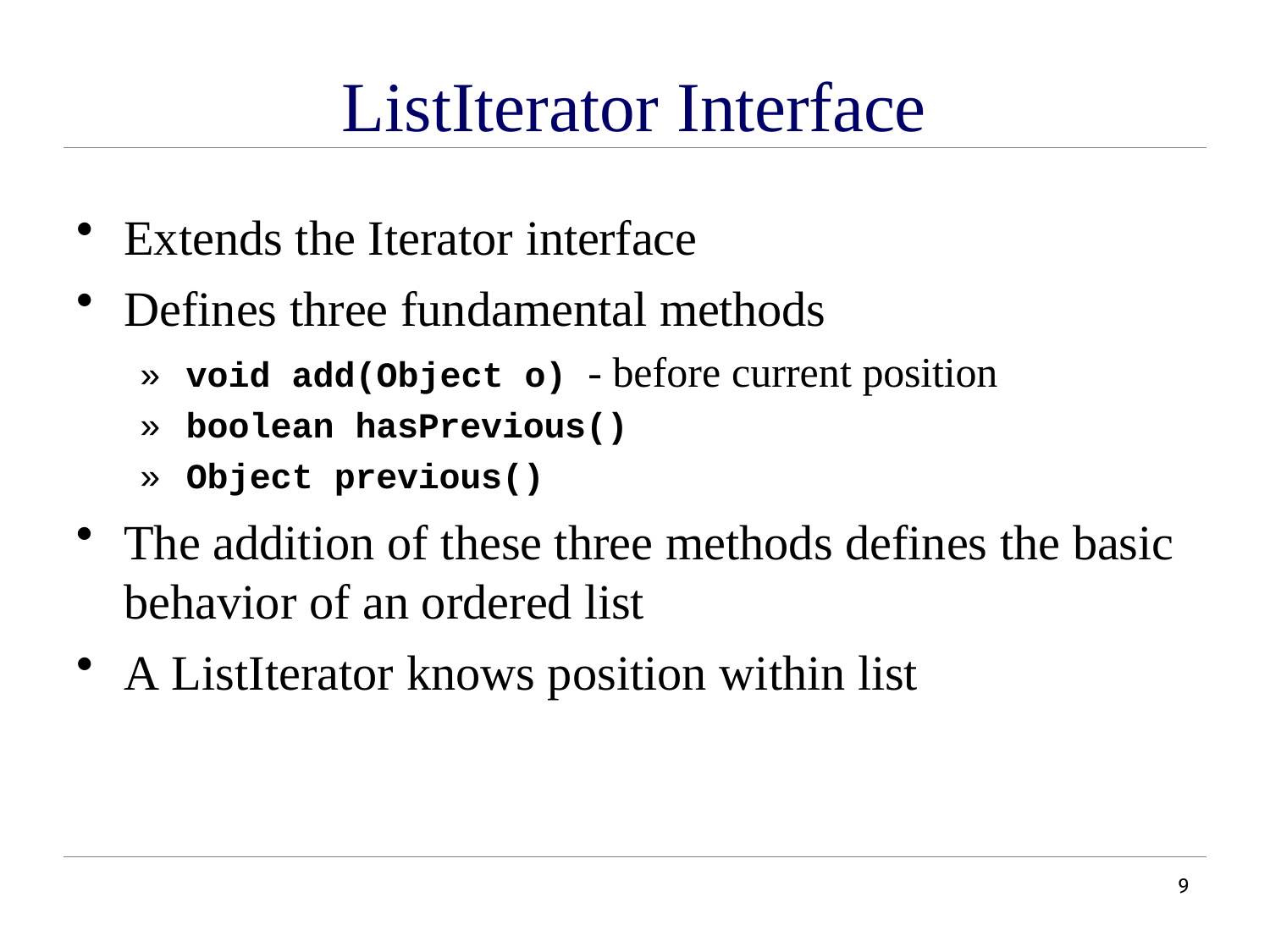

# ListIterator Interface
Extends the Iterator interface
Defines three fundamental methods
» void add(Object o) - before current position
» boolean hasPrevious()
» Object previous()
The addition of these three methods defines the basic behavior of an ordered list
A ListIterator knows position within list
9